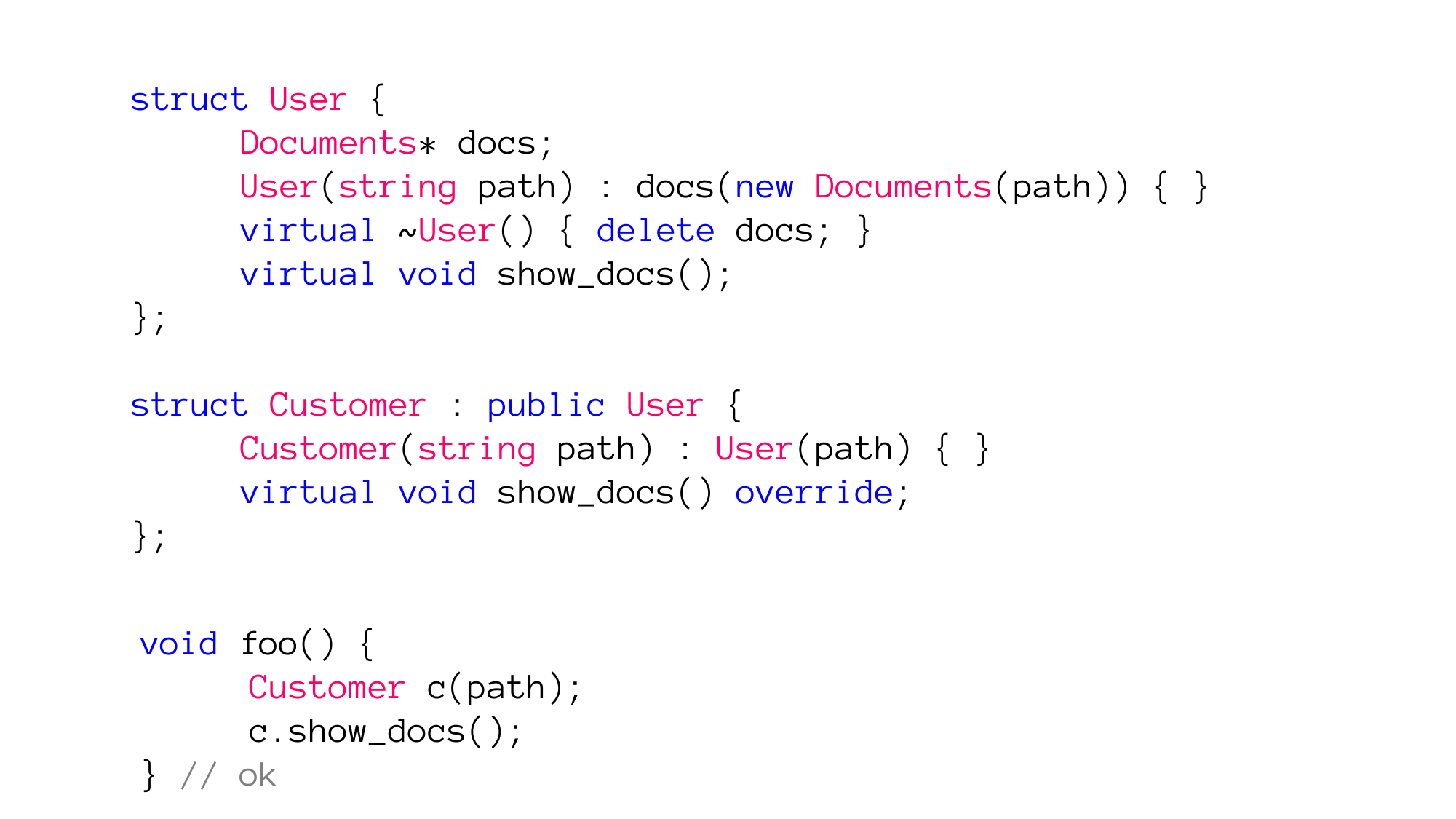

struct User {
	Documents* docs;
	User(string path) : docs(new Documents(path)) { }
	virtual ~User() { delete docs; }
	virtual void show_docs();
};

struct Customer : public User {
	Customer(string path) : User(path) { }
	virtual void show_docs() override;
};
void foo() {
	Customer c(path);
	c.show_docs();
} // ok